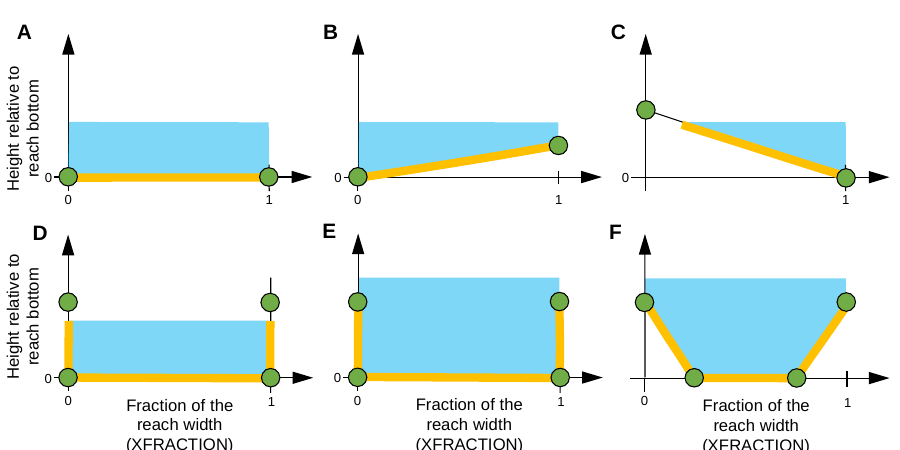

A
B
C

Height relative to reach bottom

0
0
0

0
0
1
1
1
E
F
D

Height relative to reach bottom

0
0

0
0
0
1
1
1
Fraction of the reach width (XFRACTION)
Fraction of the reach width (XFRACTION)
Fraction of the reach width (XFRACTION)